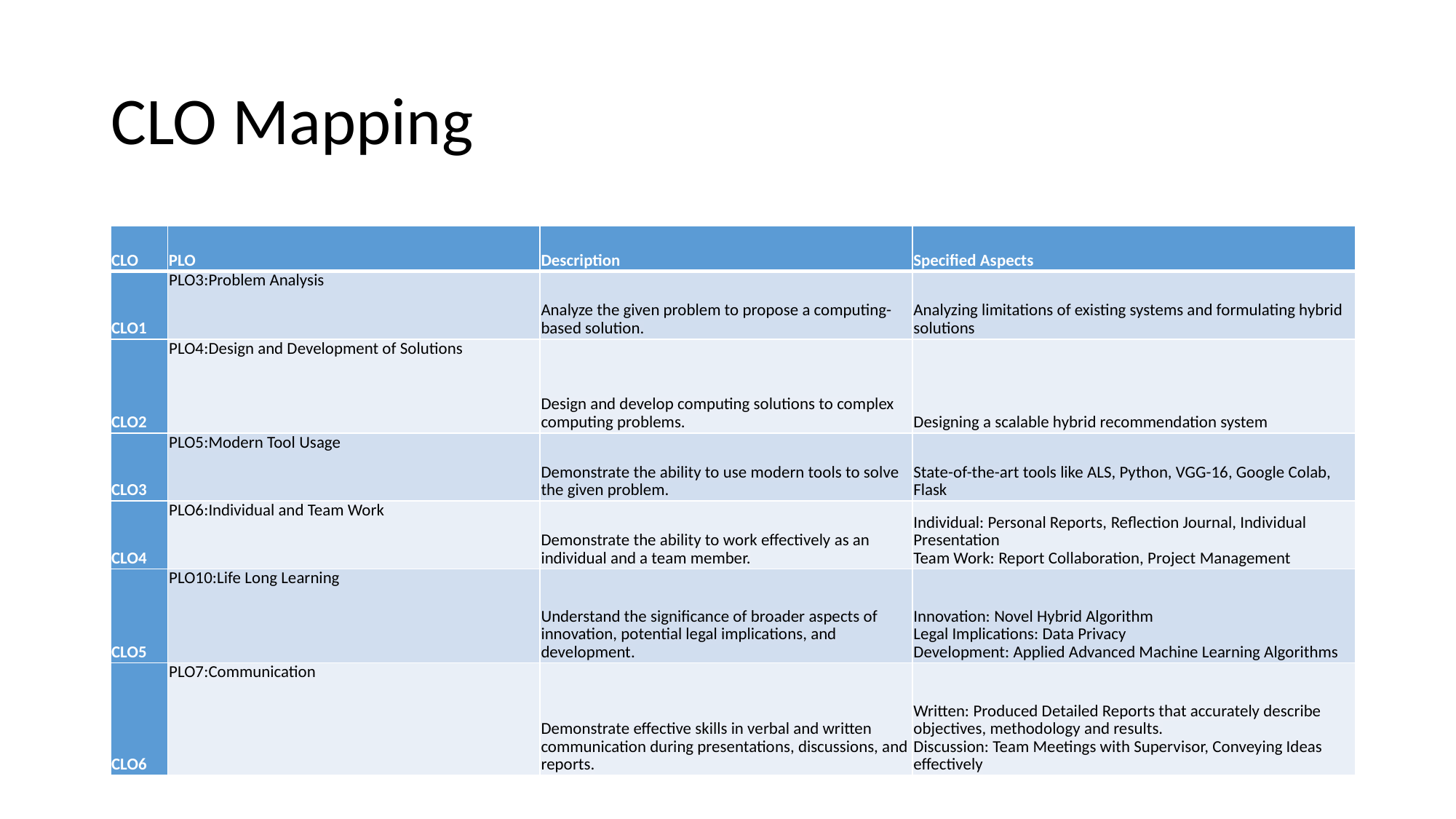

# CLO Mapping
| CLO | PLO | Description | Specified Aspects |
| --- | --- | --- | --- |
| CLO1 | PLO3:Problem Analysis | Analyze the given problem to propose a computing-based solution. | Analyzing limitations of existing systems and formulating hybrid solutions |
| CLO2 | PLO4:Design and Development of Solutions | Design and develop computing solutions to complex computing problems. | Designing a scalable hybrid recommendation system |
| CLO3 | PLO5:Modern Tool Usage | Demonstrate the ability to use modern tools to solve the given problem. | State-of-the-art tools like ALS, Python, VGG-16, Google Colab, Flask |
| CLO4 | PLO6:Individual and Team Work | Demonstrate the ability to work effectively as an individual and a team member. | Individual: Personal Reports, Reflection Journal, Individual Presentation Team Work: Report Collaboration, Project Management |
| CLO5 | PLO10:Life Long Learning | Understand the significance of broader aspects of innovation, potential legal implications, and development. | Innovation: Novel Hybrid Algorithm Legal Implications: Data Privacy Development: Applied Advanced Machine Learning Algorithms |
| CLO6 | PLO7:Communication | Demonstrate effective skills in verbal and written communication during presentations, discussions, and reports. | Written: Produced Detailed Reports that accurately describe objectives, methodology and results. Discussion: Team Meetings with Supervisor, Conveying Ideas effectively |